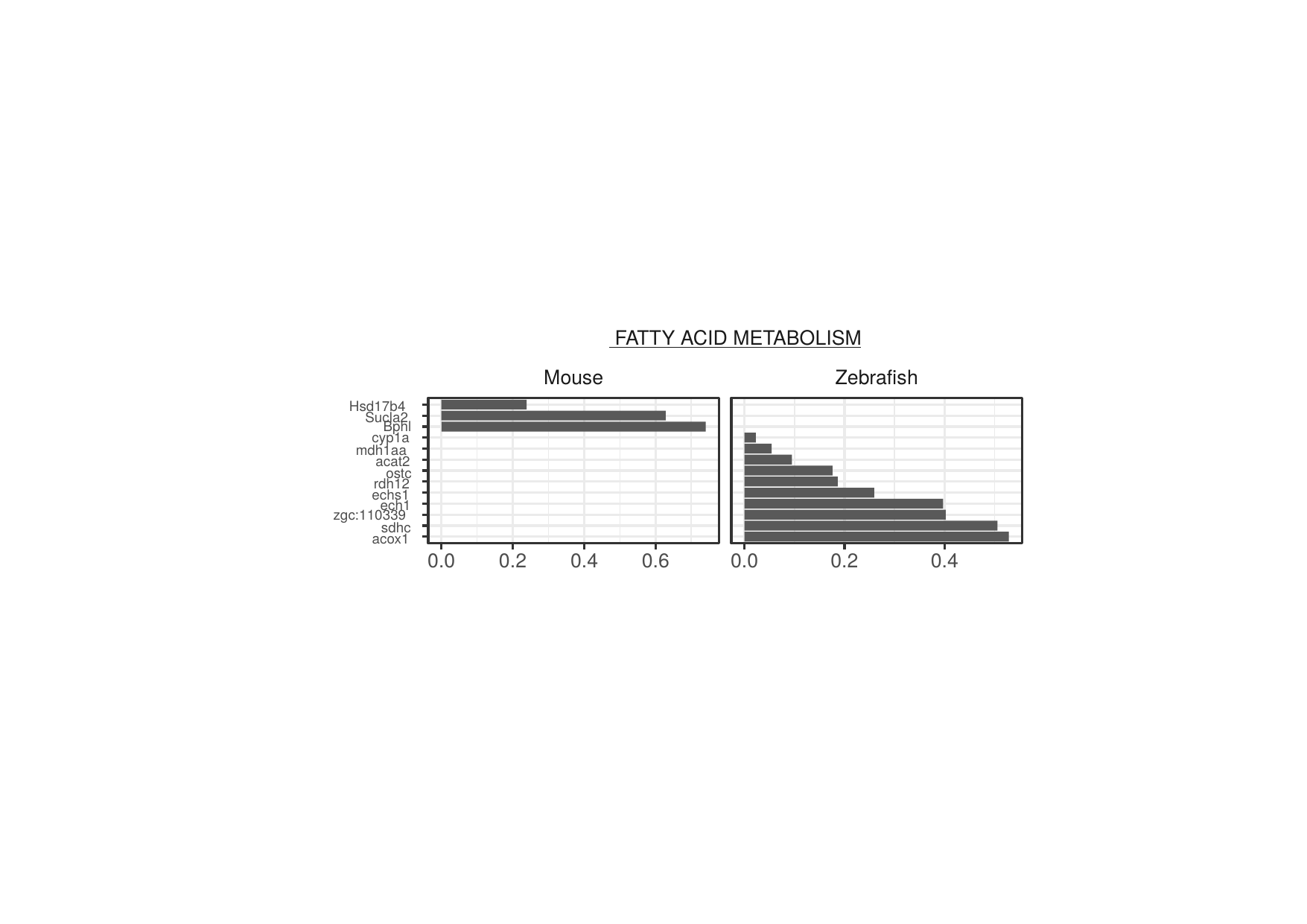

FATTY ACID METABOLISM
Zebrafish
Mouse
Hsd17b4

Sucla2

Bphl

cyp1a

mdh1aa

acat2

ostc

rdh12

echs1

ech1

zgc:110339

sdhc

acox1

0.2
0.6
0.2
0.4
0.4
0.0
0.0